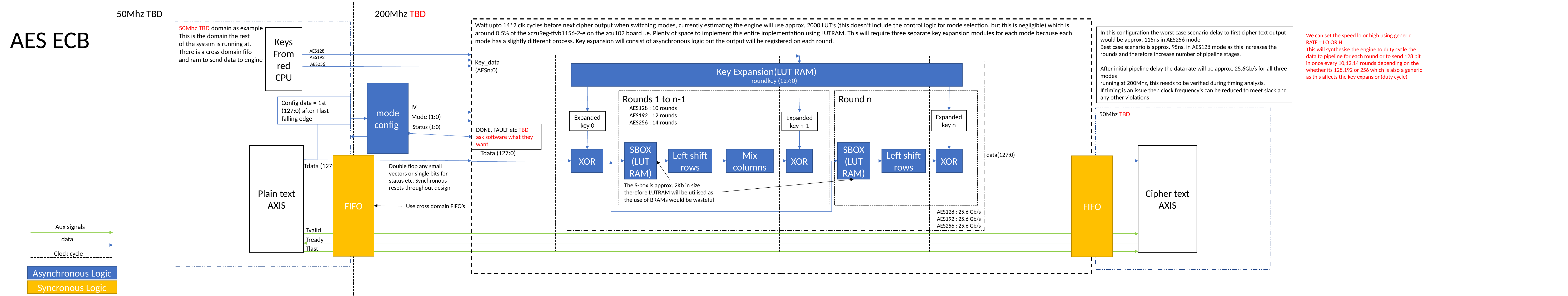

50Mhz TBD
200Mhz TBD
# AES ECB
Wait upto 14*2 clk cycles before next cipher output when switching modes, currently estimating the engine will use approx. 2000 LUT’s (this doesn’t include the control logic for mode selection, but this is negligible) which is around 0.5% of the xczu9eg-ffvb1156-2-e on the zcu102 board i.e. Plenty of space to implement this entire implementation using LUTRAM. This will require three separate key expansion modules for each mode because each mode has a slightly different process. Key expansion will consist of asynchronous logic but the output will be registered on each round.
50Mhz TBD domain as example
This is the domain the rest
of the system is running at.
There is a cross domain fifo
and ram to send data to engine
In this configuration the worst case scenario delay to first cipher text output would be approx. 115ns in AES256 mode
Best case scenario is approx. 95ns, in AES128 mode as this increases the rounds and therefore increase number of pipeline stages.

After initial pipeline delay the data rate will be approx. 25.6Gb/s for all three modes
running at 200Mhz, this needs to be verified during timing analysis.
If timing is an issue then clock frequency's can be reduced to meet slack and any other violations
Keys
From red CPU
We can set the speed lo or high using generic RATE = LO OR HI
This will synthesise the engine to duty cycle the data to pipeline for each round or to send 128 bit in once every 10,12,14 rounds depending on the whether its 128,192 or 256 which is also a generic as this affects the key expansion(duty cycle)
AES128
AES192
Key_data (AESn:0)
AES256

Key Expansion(LUT RAM)
roundkey (127:0)
mode config
Rounds 1 to n-1
Round n
Config data = 1st (127:0) after Tlast falling edge
IV
AES128 : 10 rounds
AES192 : 12 rounds
AES256 : 14 rounds
50Mhz TBD
Expanded key n
Mode (1:0)
Expanded key 0
Expanded key n-1
Status (1:0)
DONE, FAULT etc TBD ask software what they want
SBOX
(LUT RAM)
SBOX (LUT RAM)
Plain text
AXIS
Cipher text
AXIS
Tdata (127:0)
data(127:0)
XOR
Left shift rows
Mix columns
XOR
Left shift rows
XOR
FIFO
FIFO
Tdata (127:0)
Double flop any small vectors or single bits for status etc. Synchronous resets throughout design
The S-box is approx. 2Kb in size, therefore LUTRAM will be utilised as the use of BRAMs would be wasteful
Use cross domain FIFO’s
AES128 : 25.6 Gb/s
AES192 : 25.6 Gb/s
AES256 : 25.6 Gb/s

Aux signals
Tvalid
data
Tready
Tlast
Clock cycle
Asynchronous Logic
Syncronous Logic